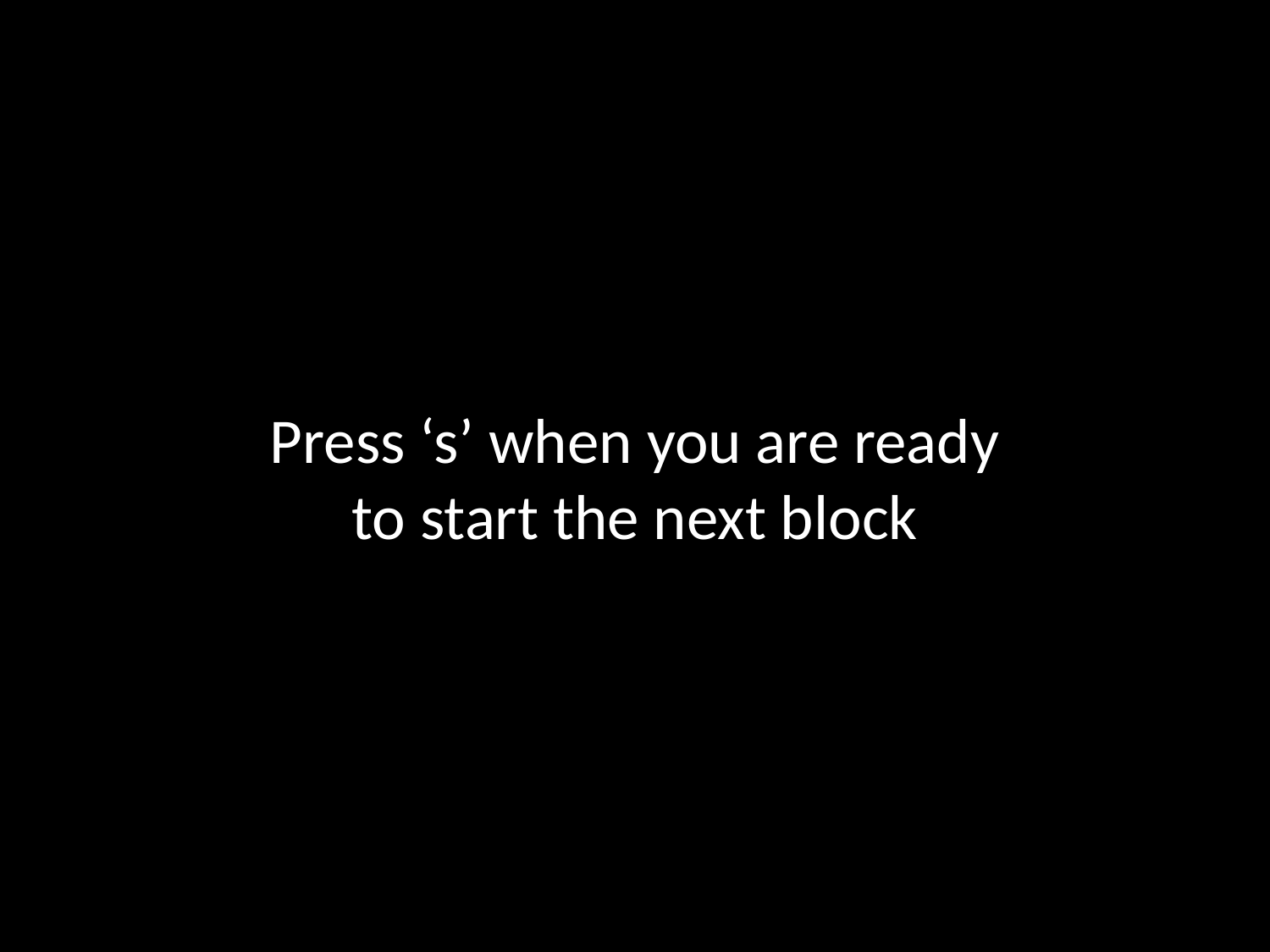

Press ‘s’ when you are ready
to start the next block